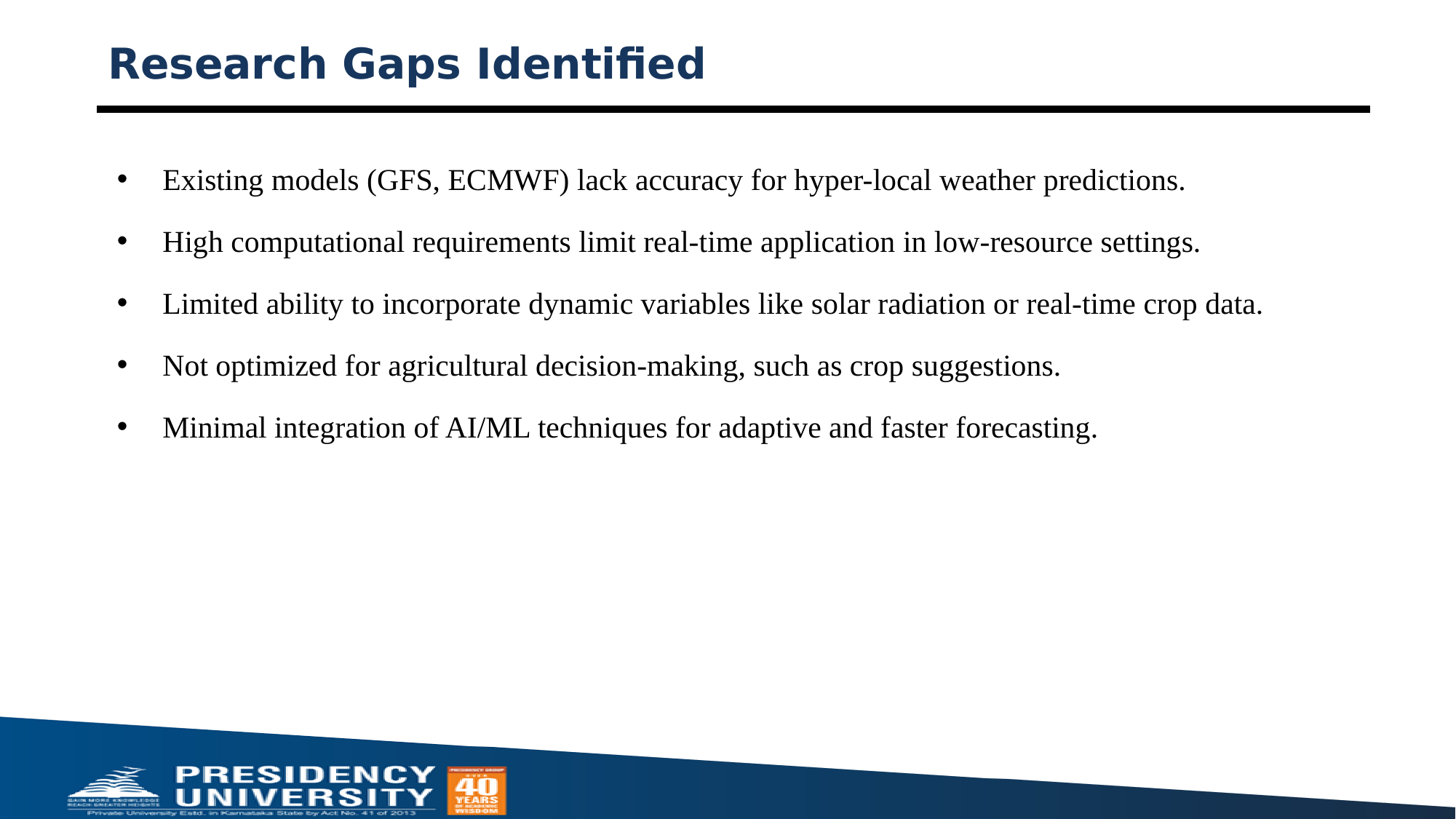

# Research Gaps Identified
Existing models (GFS, ECMWF) lack accuracy for hyper-local weather predictions.
High computational requirements limit real-time application in low-resource settings.
Limited ability to incorporate dynamic variables like solar radiation or real-time crop data.
Not optimized for agricultural decision-making, such as crop suggestions.
Minimal integration of AI/ML techniques for adaptive and faster forecasting.